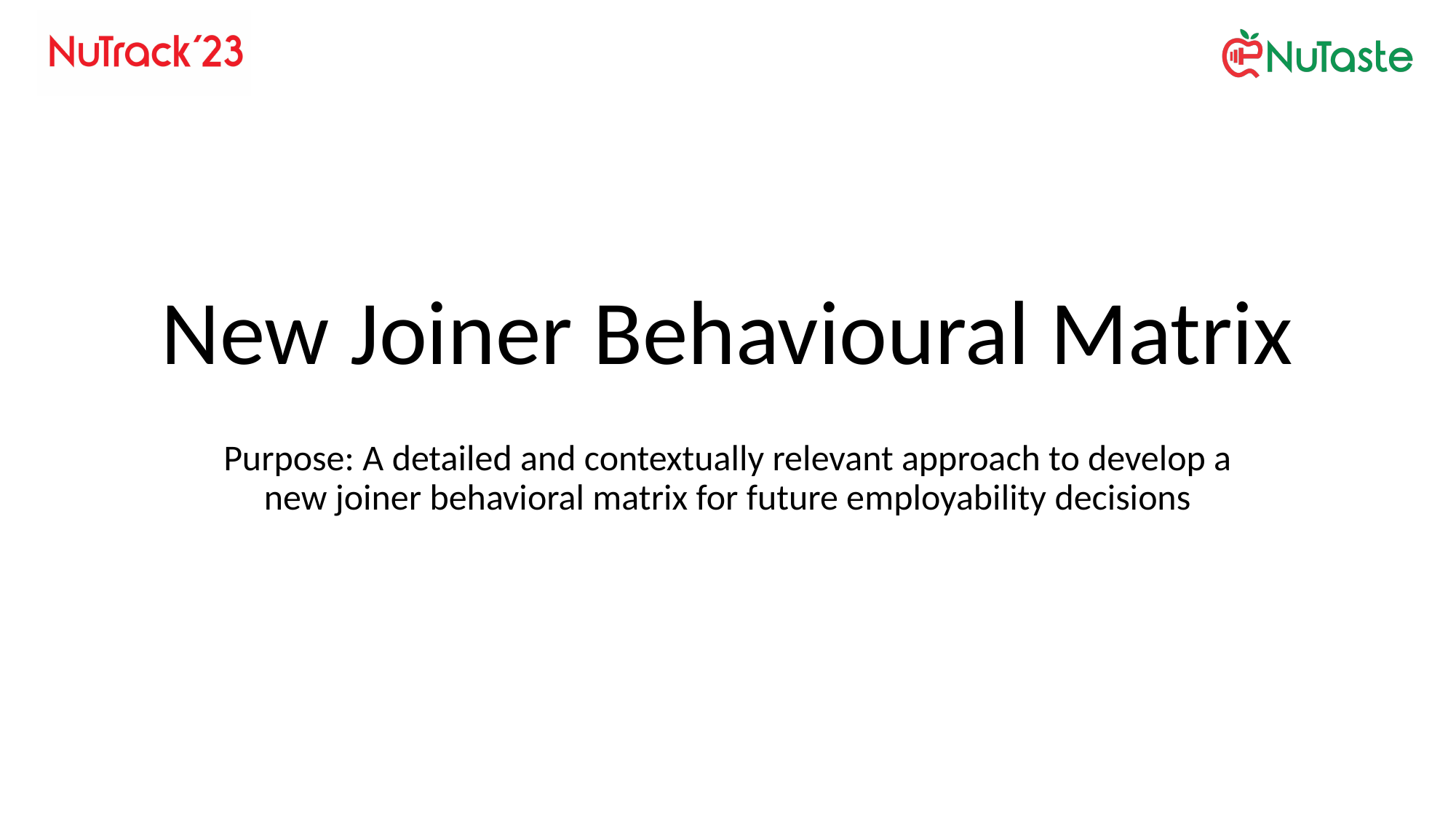

# New Joiner Behavioural Matrix
Purpose: A detailed and contextually relevant approach to develop a new joiner behavioral matrix for future employability decisions